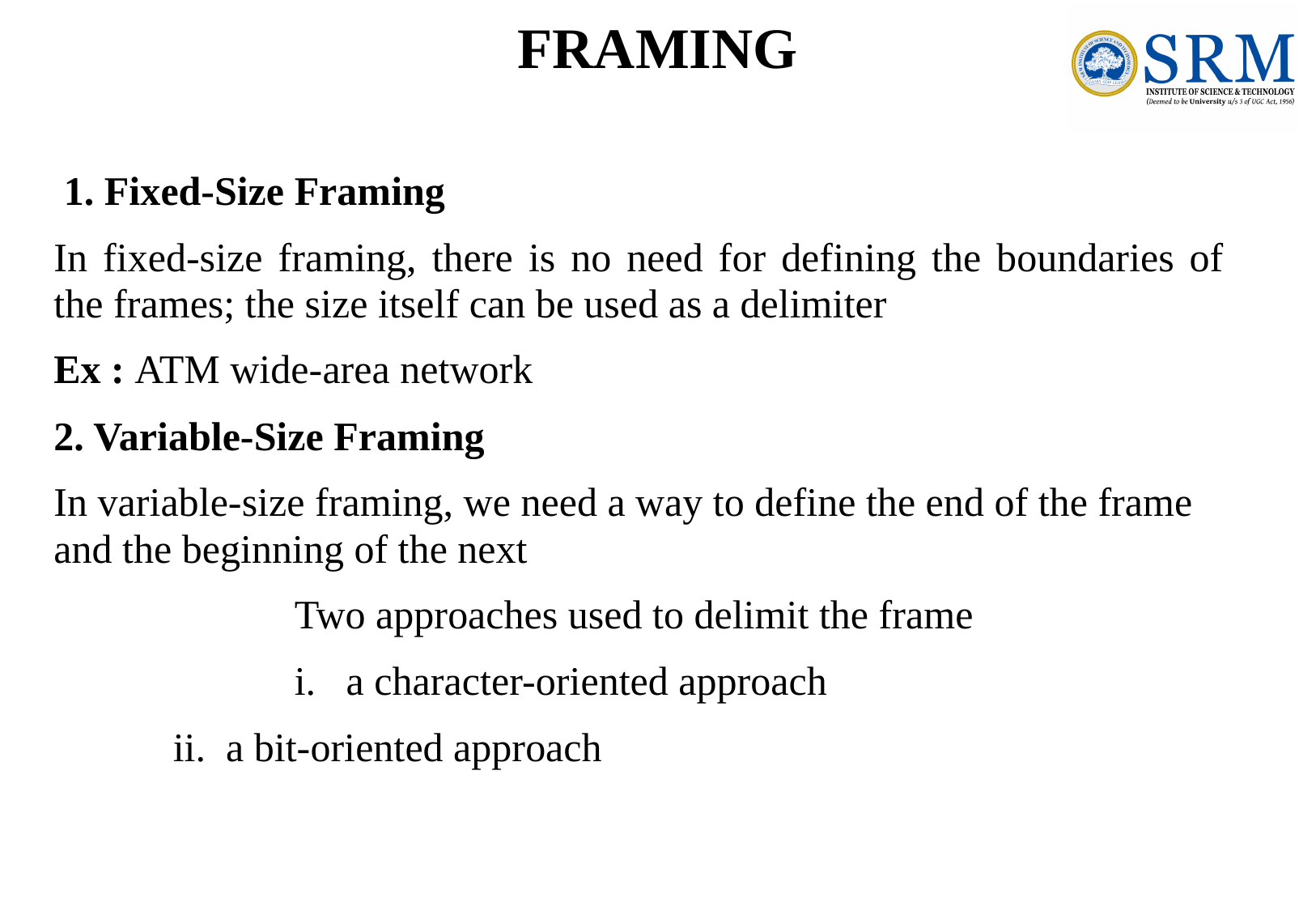

# FRAMING
 1. Fixed-Size Framing
In fixed-size framing, there is no need for defining the boundaries of the frames; the size itself can be used as a delimiter
Ex : ATM wide-area network
2. Variable-Size Framing
In variable-size framing, we need a way to define the end of the frame and the beginning of the next
		Two approaches used to delimit the frame
		i.   a character-oriented approach
	ii.  a bit-oriented approach